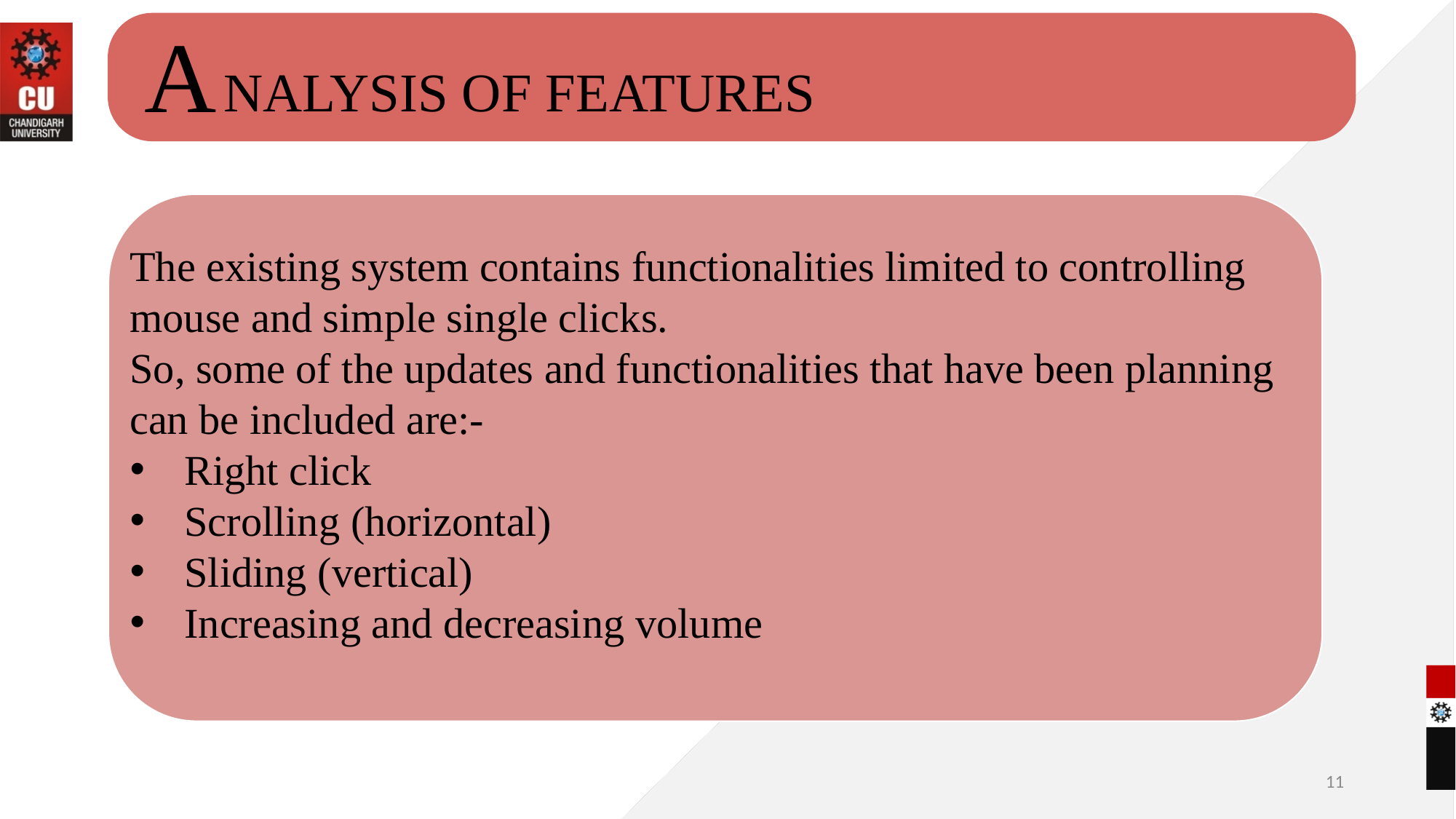

A

NALYSIS OF FEATURES

The existing system contains functionalities limited to controlling mouse and simple single clicks.
So, some of the updates and functionalities that have been planning can be included are:-
Right click
Scrolling (horizontal)
Sliding (vertical)
Increasing and decreasing volume

11